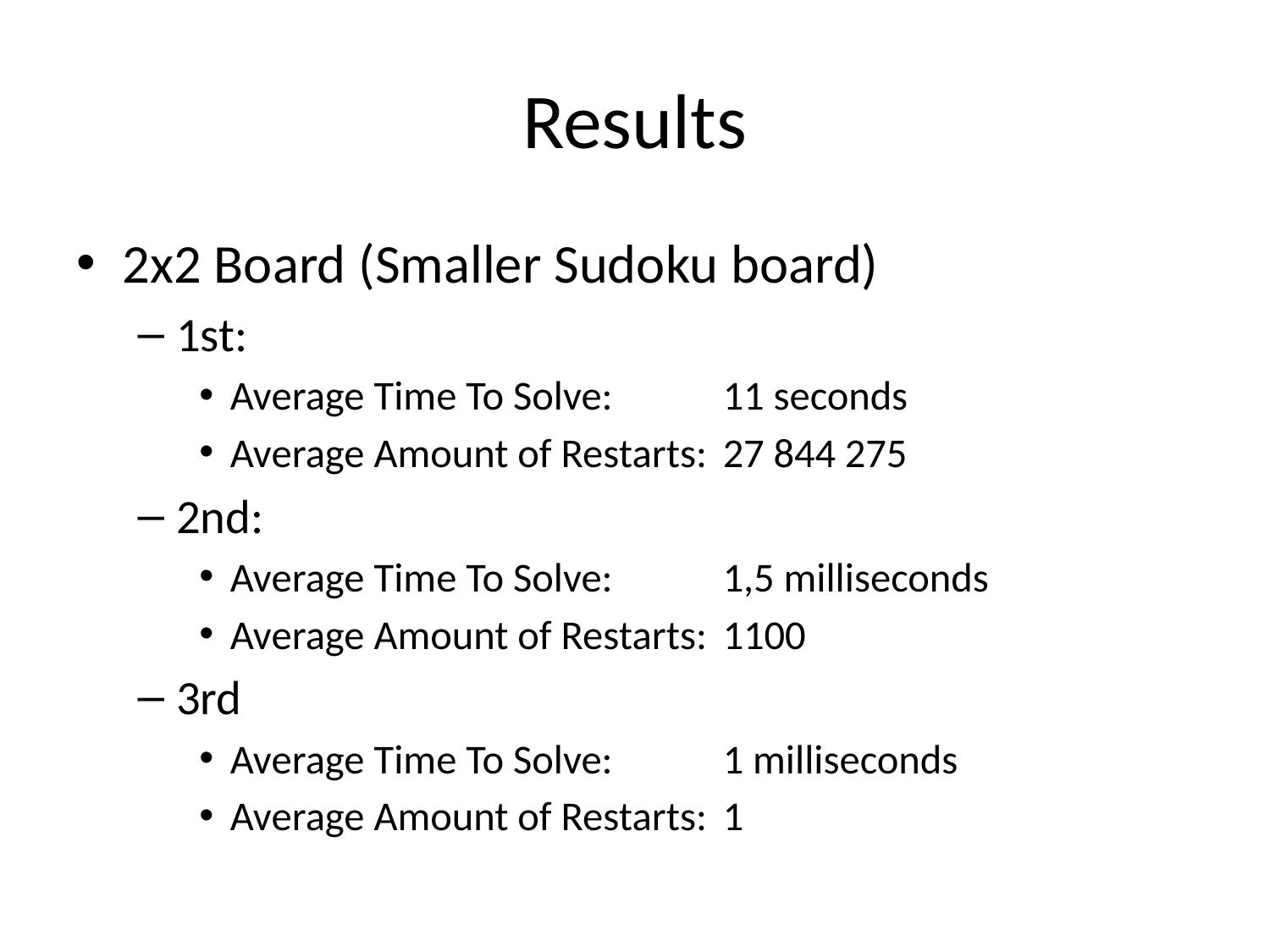

# Results
2x2 Board (Smaller Sudoku board)
1st:
Average Time To Solve:		11 seconds
Average Amount of Restarts:	27 844 275
2nd:
Average Time To Solve:		1,5 milliseconds
Average Amount of Restarts:	1100
3rd
Average Time To Solve:		1 milliseconds
Average Amount of Restarts:	1